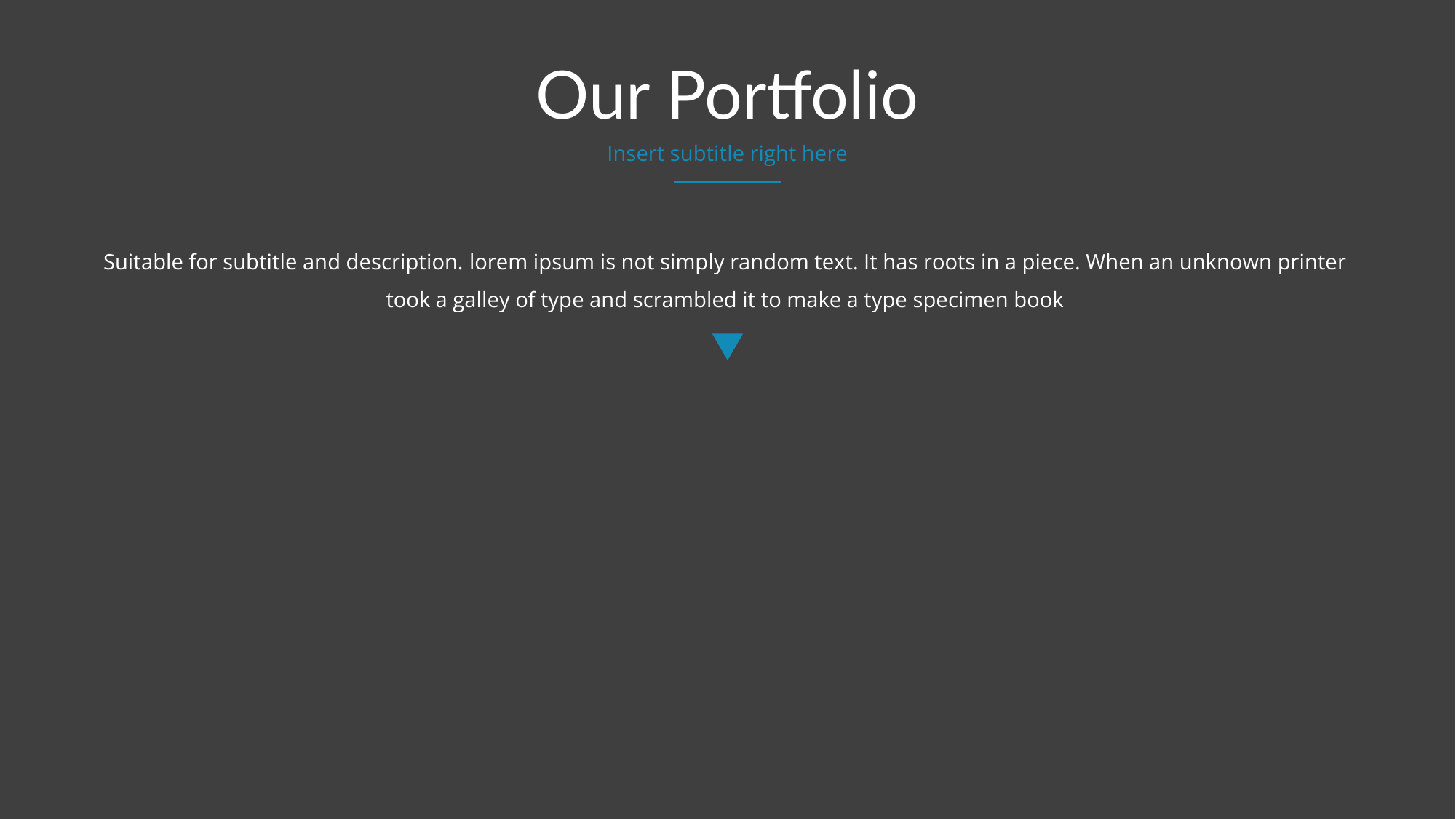

# Our Portfolio
Insert subtitle right here
Suitable for subtitle and description. lorem ipsum is not simply random text. It has roots in a piece. When an unknown printer took a galley of type and scrambled it to make a type specimen book